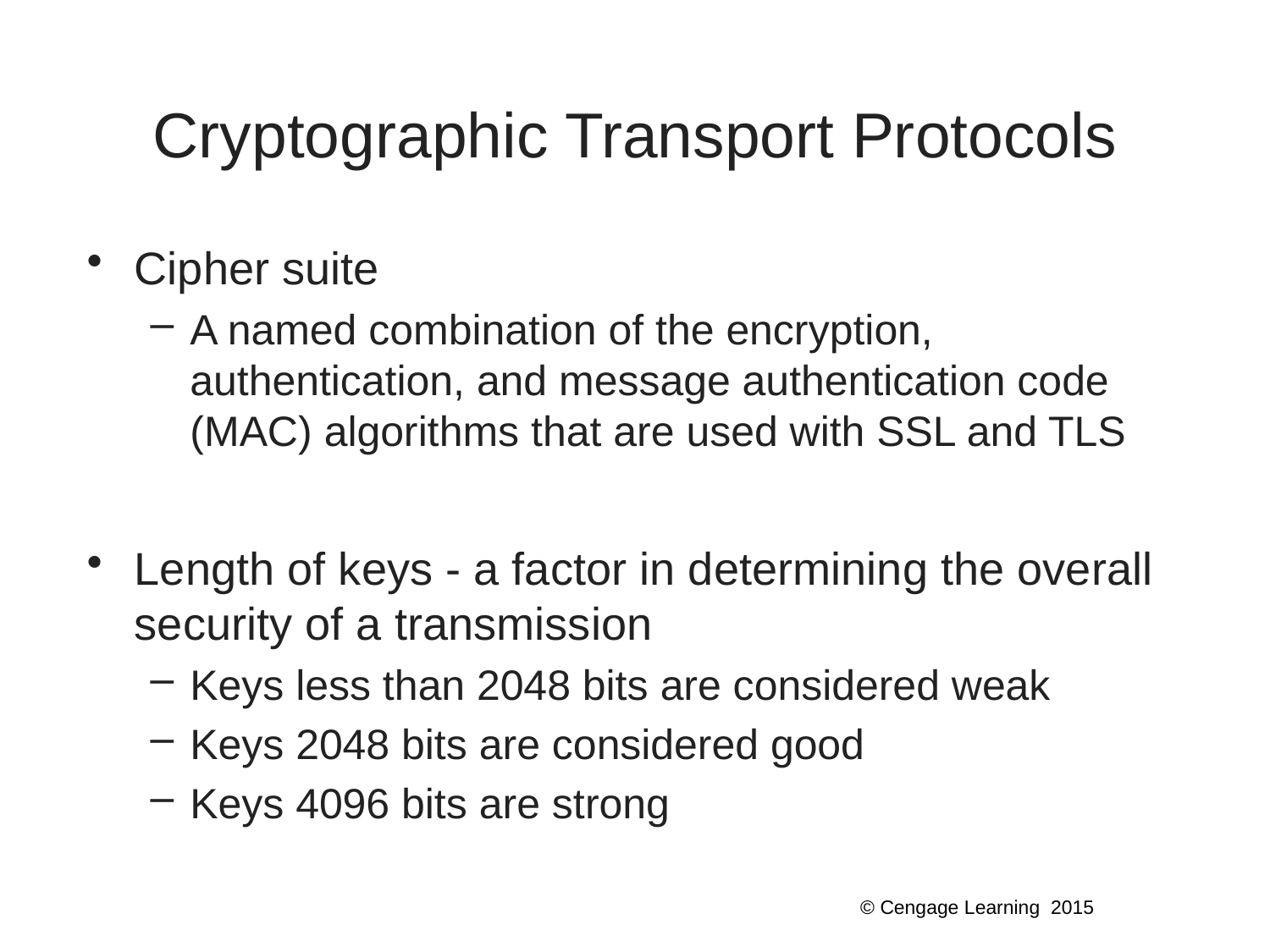

# Cryptographic Transport Protocols
Cipher suite
A named combination of the encryption, authentication, and message authentication code (MAC) algorithms that are used with SSL and TLS

Length of keys - a factor in determining the overall security of a transmission
Keys less than 2048 bits are considered weak
Keys 2048 bits are considered good
Keys 4096 bits are strong